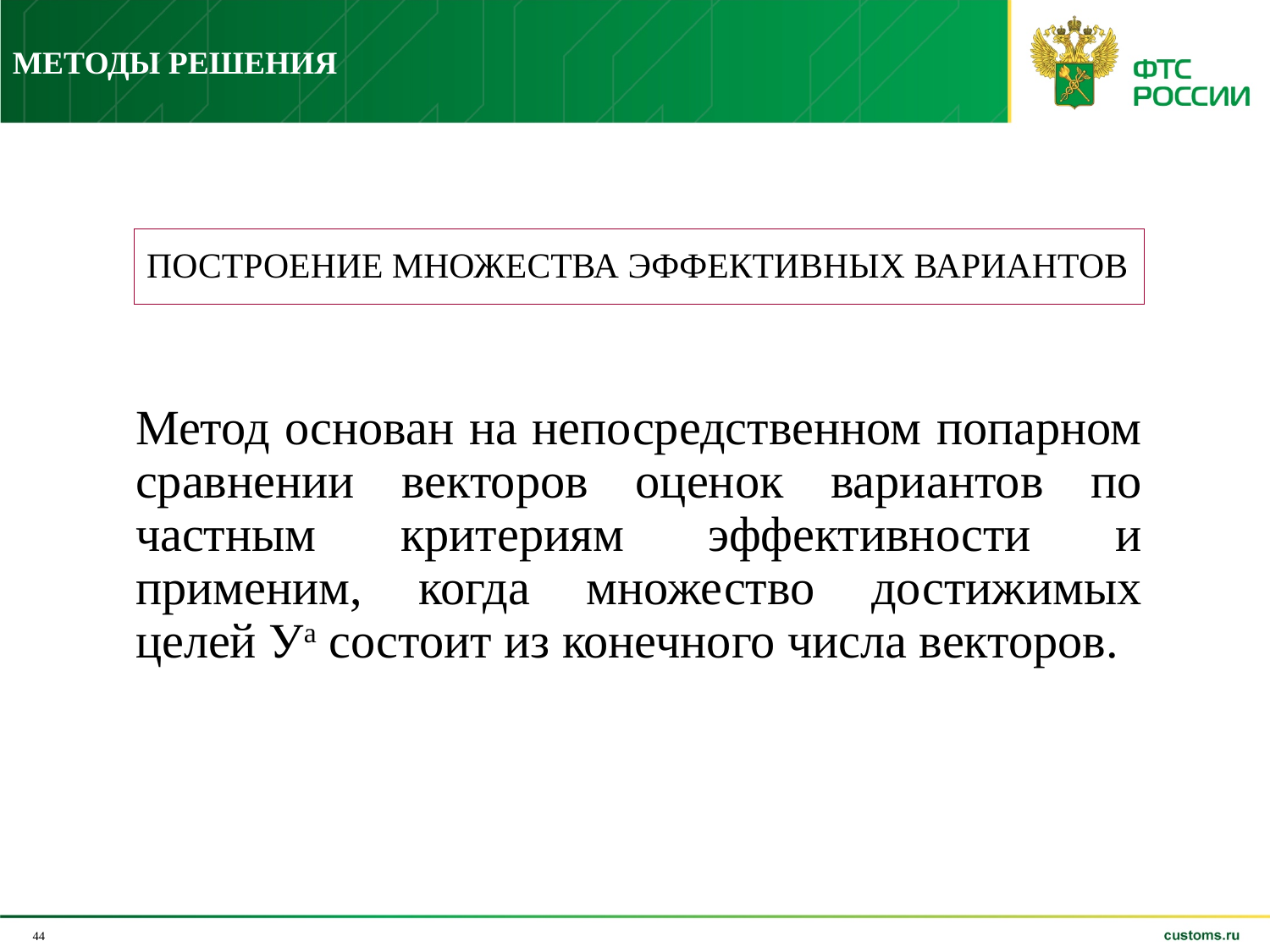

МЕТОДЫ РЕШЕНИЯ
# ПОСТРОЕНИЕ МНОЖЕСТВА ЭФФЕКТИВНЫХ ВАРИАНТОВ
Метод основан на непосредственном попарном сравнении векторов оценок вариантов по частным критериям эффективности и применим, когда множество достижимых целей Уа состоит из конечного числа векторов.
44